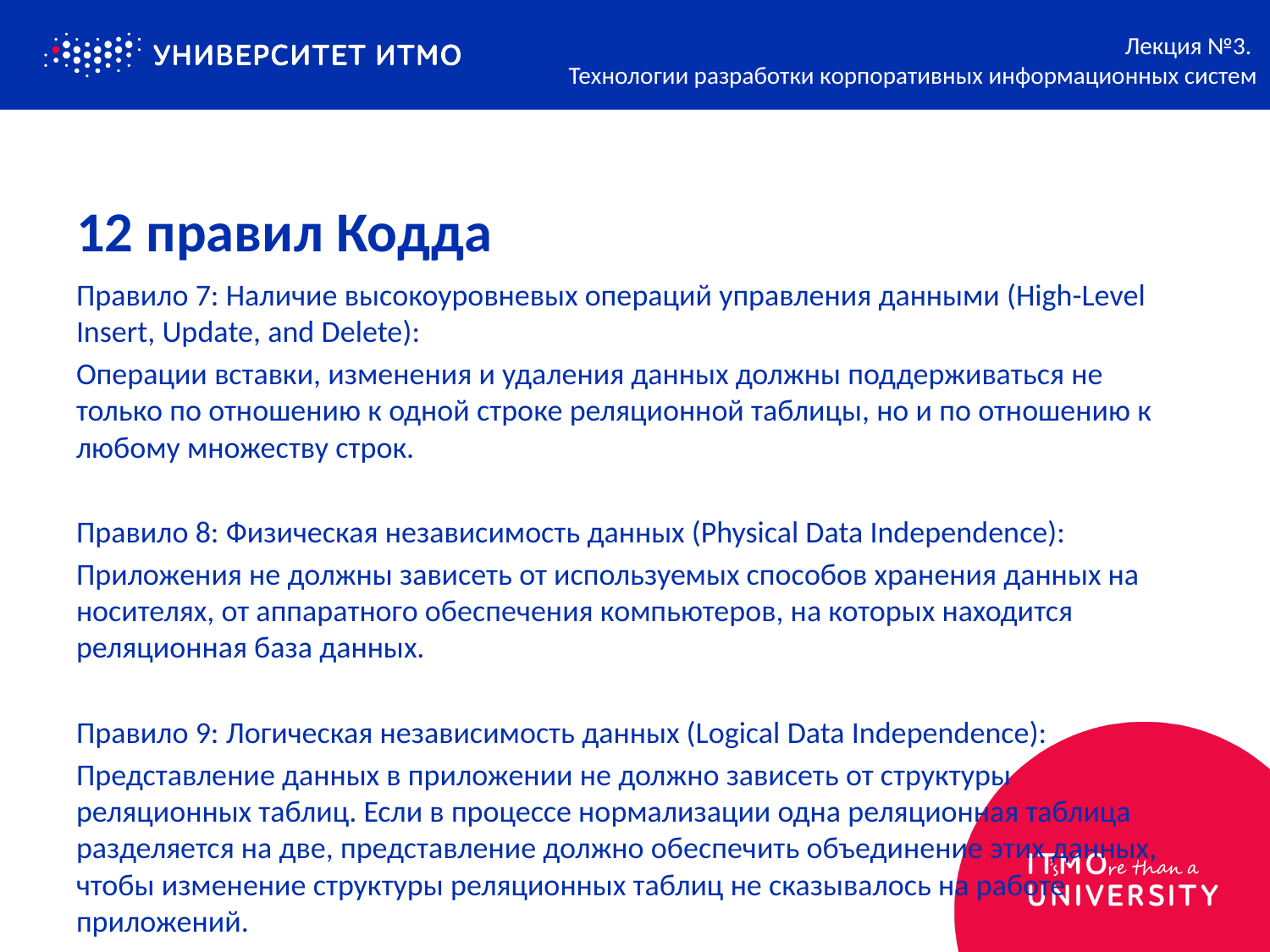

Лекция №3.
Технологии разработки корпоративных информационных систем
# 12 правил Кодда
Правило 7: Наличие высокоуровневых операций управления данными (High-Level Insert, Update, and Delete):
Операции вставки, изменения и удаления данных должны поддерживаться не только по отношению к одной строке реляционной таблицы, но и по отношению к любому множеству строк.

Правило 8: Физическая независимость данных (Physical Data Independence):
Приложения не должны зависеть от используемых способов хранения данных на носителях, от аппаратного обеспечения компьютеров, на которых находится реляционная база данных.

Правило 9: Логическая независимость данных (Logical Data Independence):
Представление данных в приложении не должно зависеть от структуры реляционных таблиц. Если в процессе нормализации одна реляционная таблица разделяется на две, представление должно обеспечить объединение этих данных, чтобы изменение структуры реляционных таблиц не сказывалось на работе приложений.